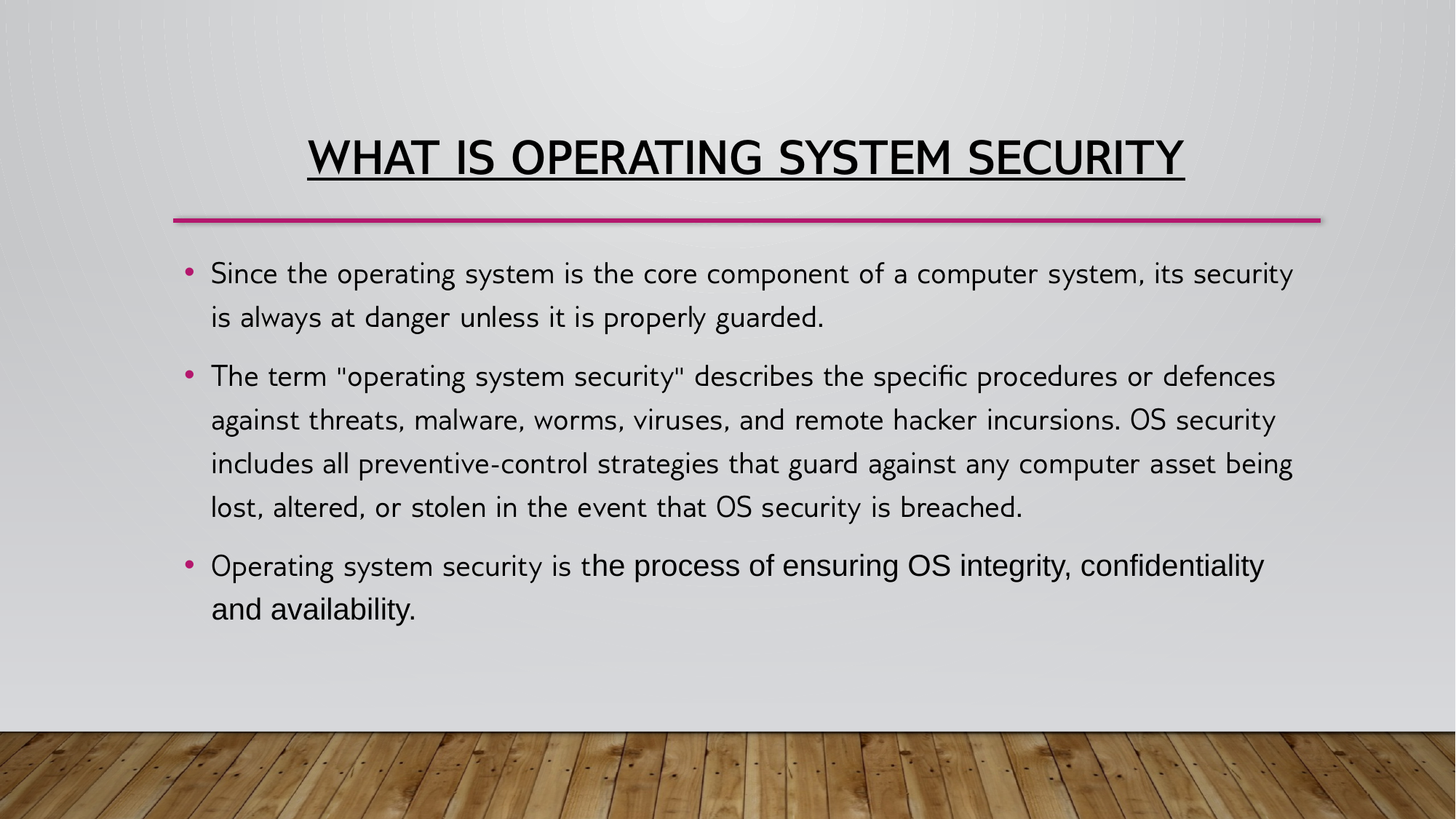

# What is operating system security
Since the operating system is the core component of a computer system, its security is always at danger unless it is properly guarded.
The term "operating system security" describes the specific procedures or defences against threats, malware, worms, viruses, and remote hacker incursions. OS security includes all preventive-control strategies that guard against any computer asset being lost, altered, or stolen in the event that OS security is breached.
Operating system security is the process of ensuring OS integrity, confidentiality and availability.